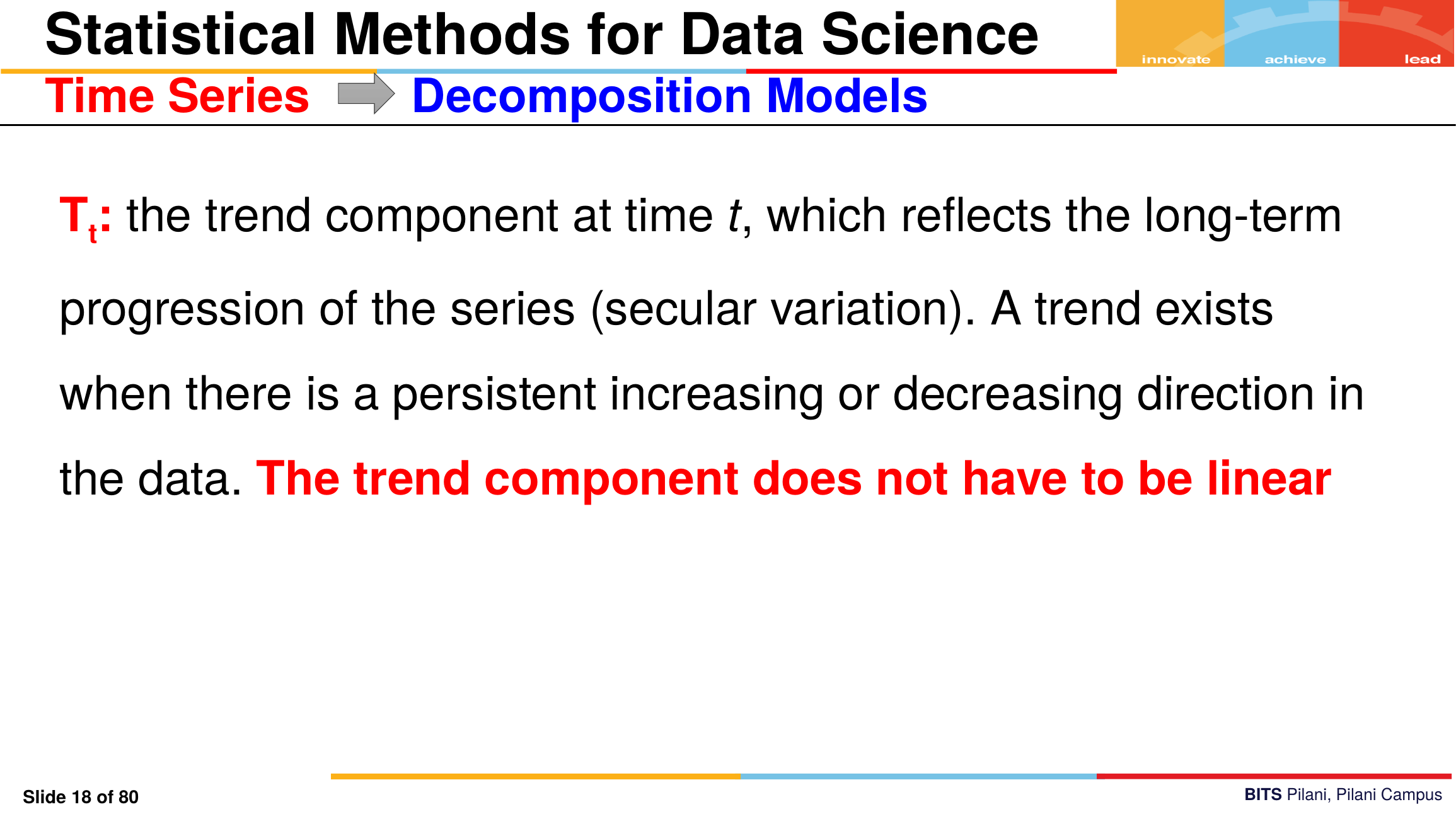

Statistical Methods for Data Science
Time Series
Decomposition Models

Tt: the trend component at time t, which reflects the long-term progression of the series (secular variation). A trend exists when there is a persistent increasing or decreasing direction in the data. The trend component does not have to be linear